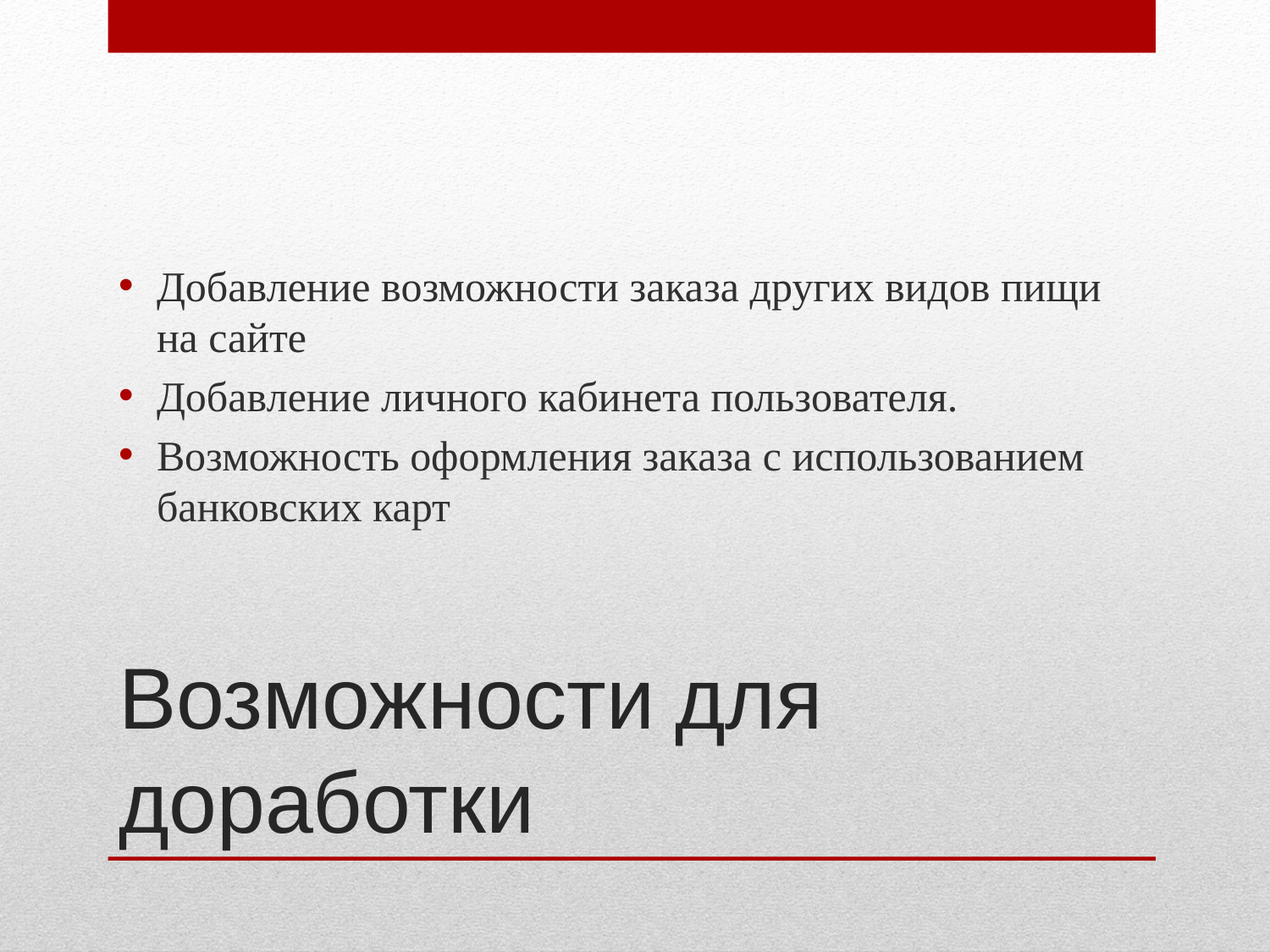

Добавление возможности заказа других видов пищи на сайте
Добавление личного кабинета пользователя.
Возможность оформления заказа с использованием банковских карт
# Возможности для доработки